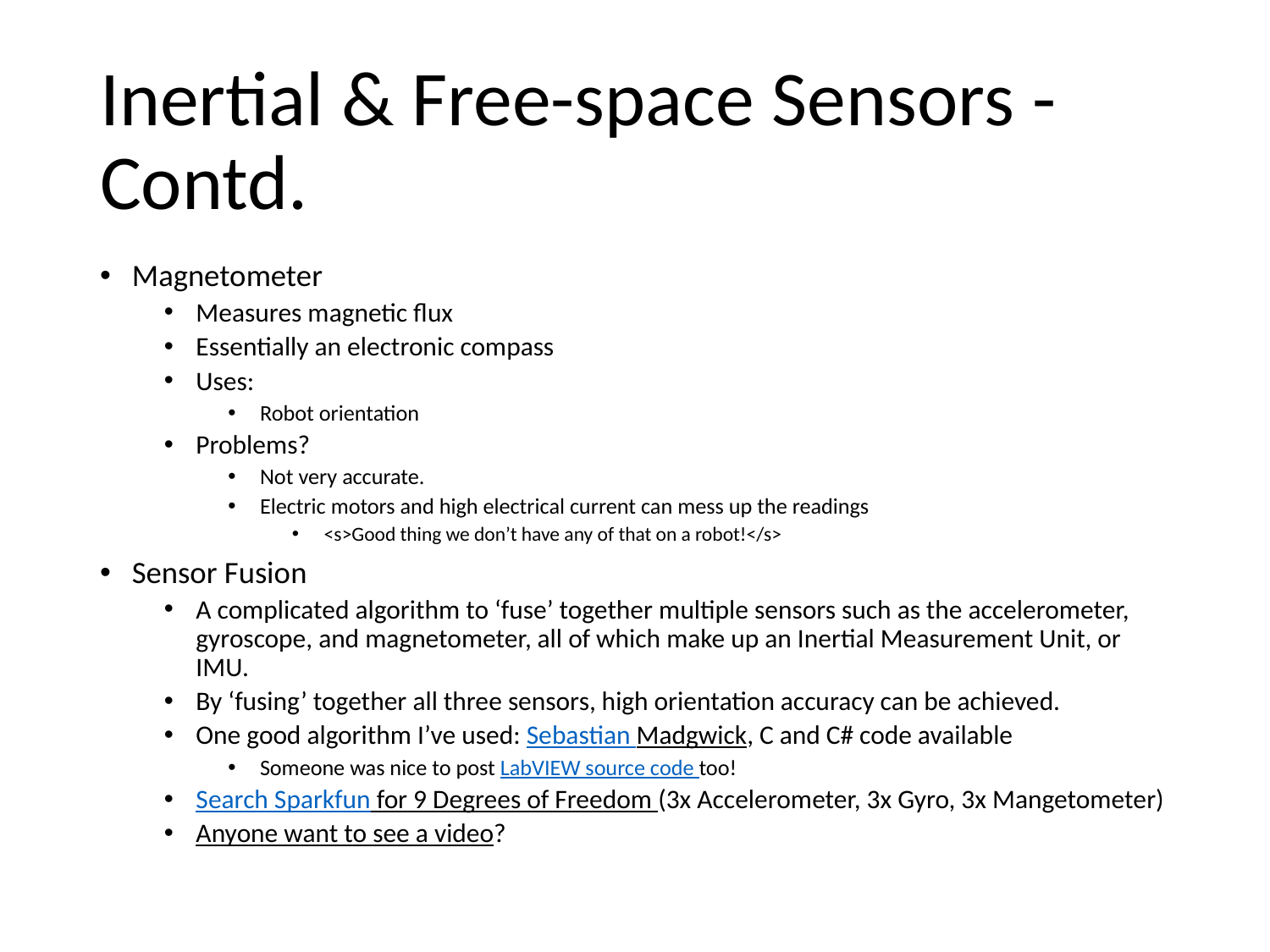

# Inertial & Free-space Sensors -  Contd.
Magnetometer
Measures magnetic flux
Essentially an electronic compass
Uses:
Robot orientation
Problems?
Not very accurate.
Electric motors and high electrical current can mess up the readings
<s>Good thing we don’t have any of that on a robot!</s>
Sensor Fusion
A complicated algorithm to ‘fuse’ together multiple sensors such as the accelerometer, gyroscope, and magnetometer, all of which make up an Inertial Measurement Unit, or IMU.
By ‘fusing’ together all three sensors, high orientation accuracy can be achieved.
One good algorithm I’ve used: Sebastian Madgwick, C and C# code available
Someone was nice to post LabVIEW source code too!
Search Sparkfun for 9 Degrees of Freedom (3x Accelerometer, 3x Gyro, 3x Mangetometer)
Anyone want to see a video?